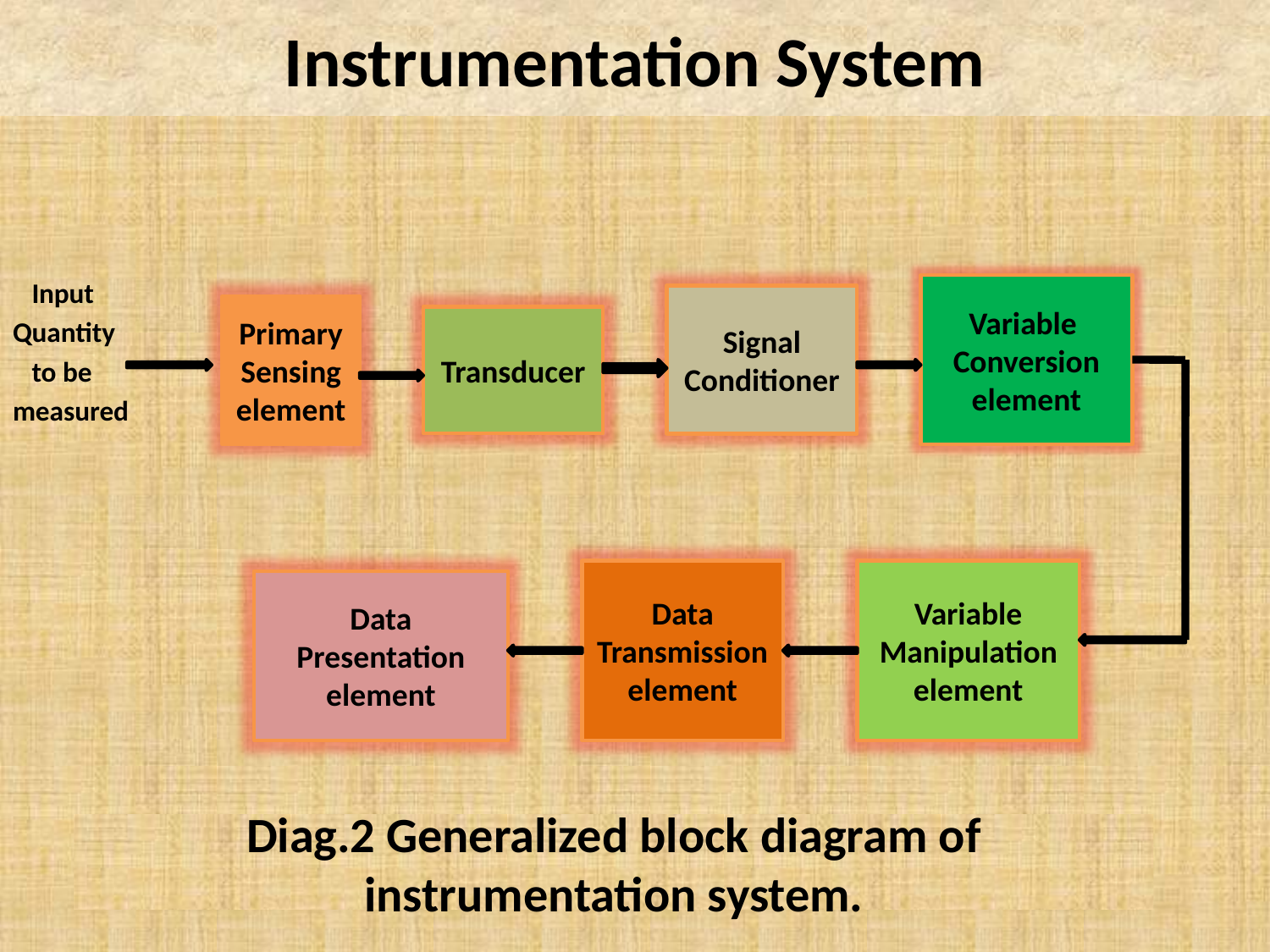

# Instrumentation System

   Input
Quantity
   to be
measured
Variable
Conversion
element
Signal
Conditioner
Primary
Sensing element
Transducer

Data
Transmission
element
Variable
Manipulation
element
Data
Presentation
element

Diag.2 Generalized block diagram of instrumentation system.